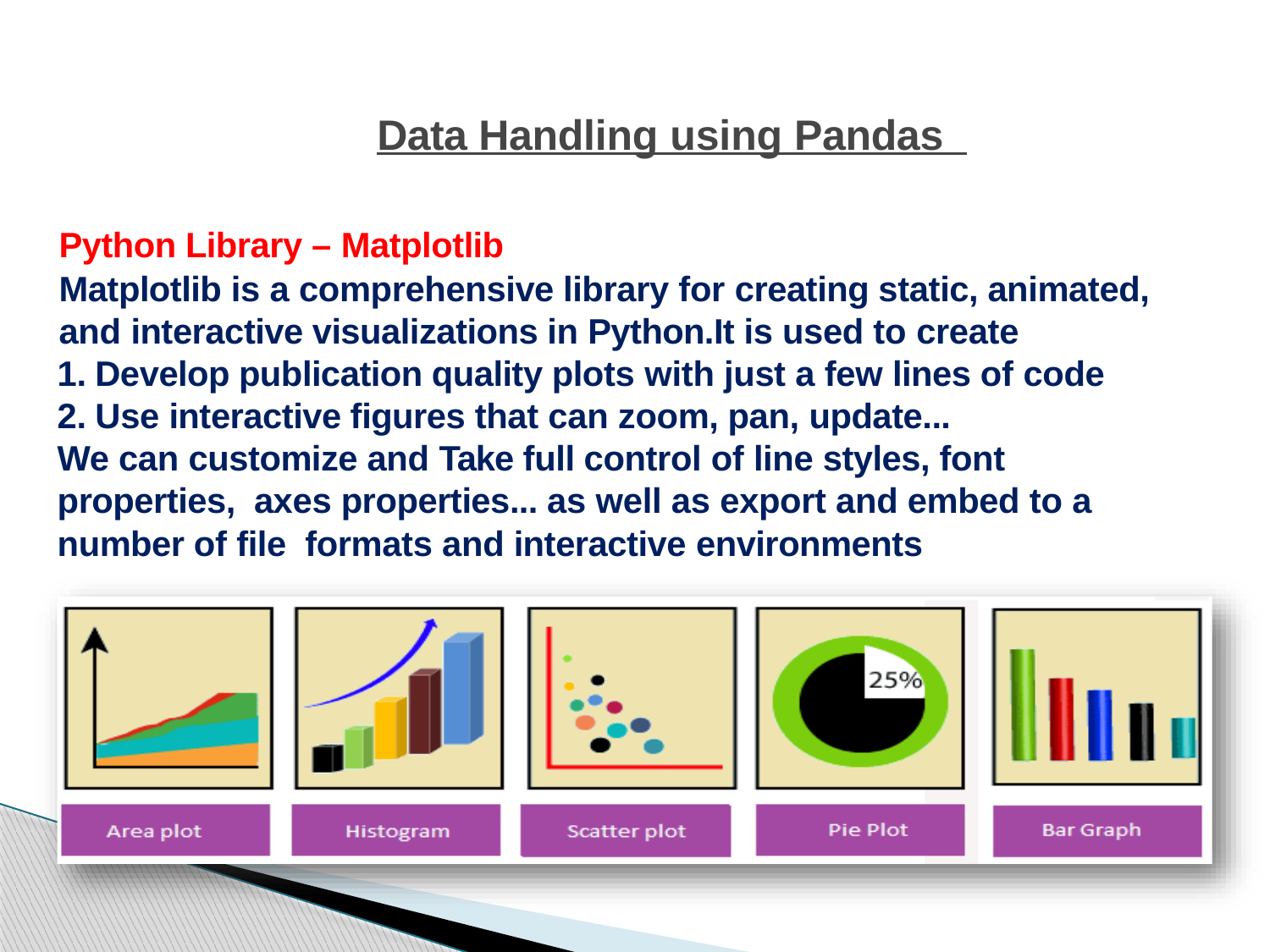

# Data Handling using Pandas
Python Library – Matplotlib
Matplotlib is a comprehensive library for creating static, animated,  and interactive visualizations in Python.It is used to create
Develop publication quality plots with just a few lines of code
Use interactive figures that can zoom, pan, update...
We can customize and Take full control of line styles, font properties,  axes properties... as well as export and embed to a number of file  formats and interactive environments